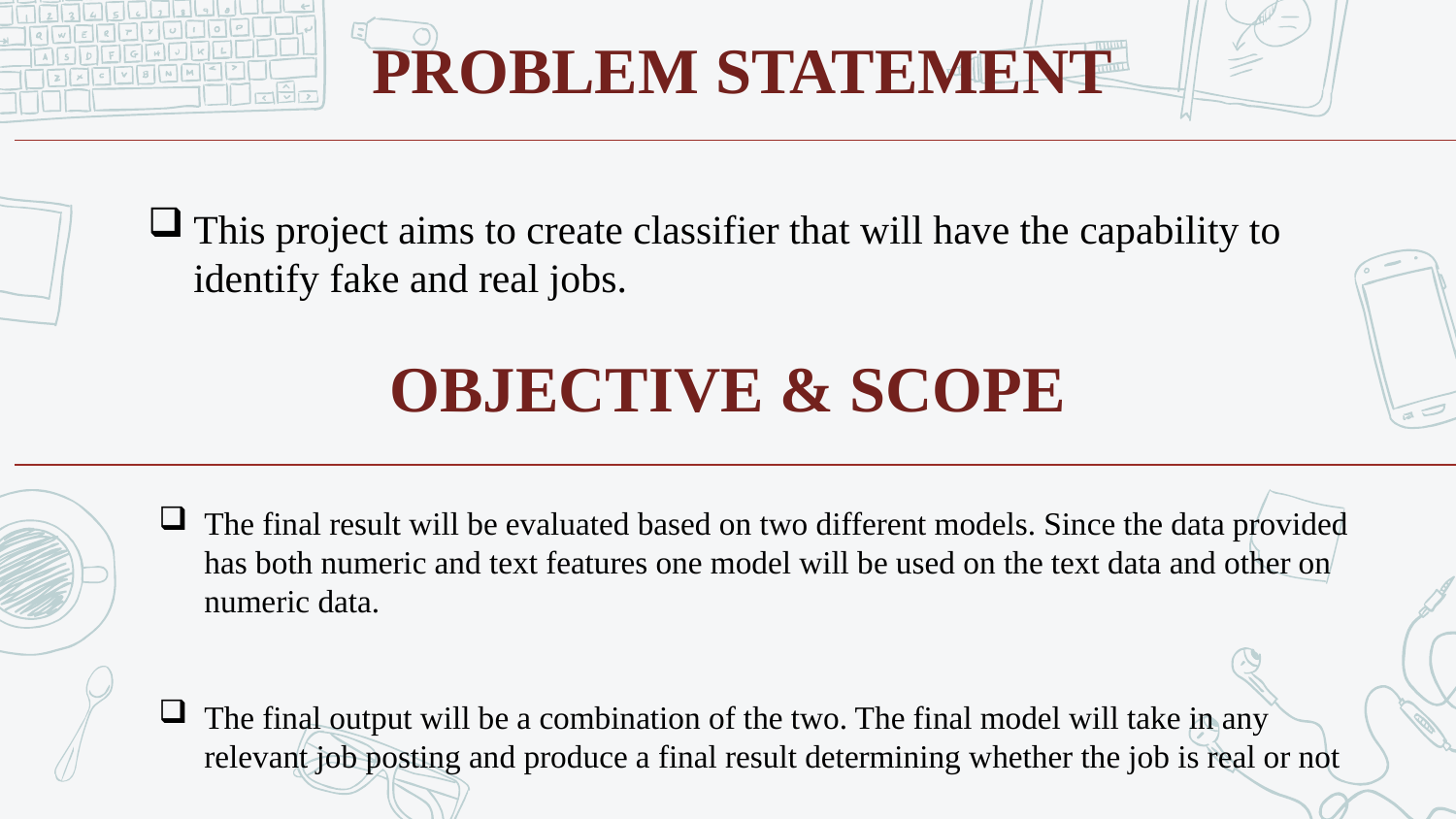

PROBLEM STATEMENT
This project aims to create classifier that will have the capability to identify fake and real jobs.
OBJECTIVE & SCOPE
The final result will be evaluated based on two different models. Since the data provided has both numeric and text features one model will be used on the text data and other on numeric data.

The final output will be a combination of the two. The final model will take in any relevant job posting and produce a final result determining whether the job is real or not